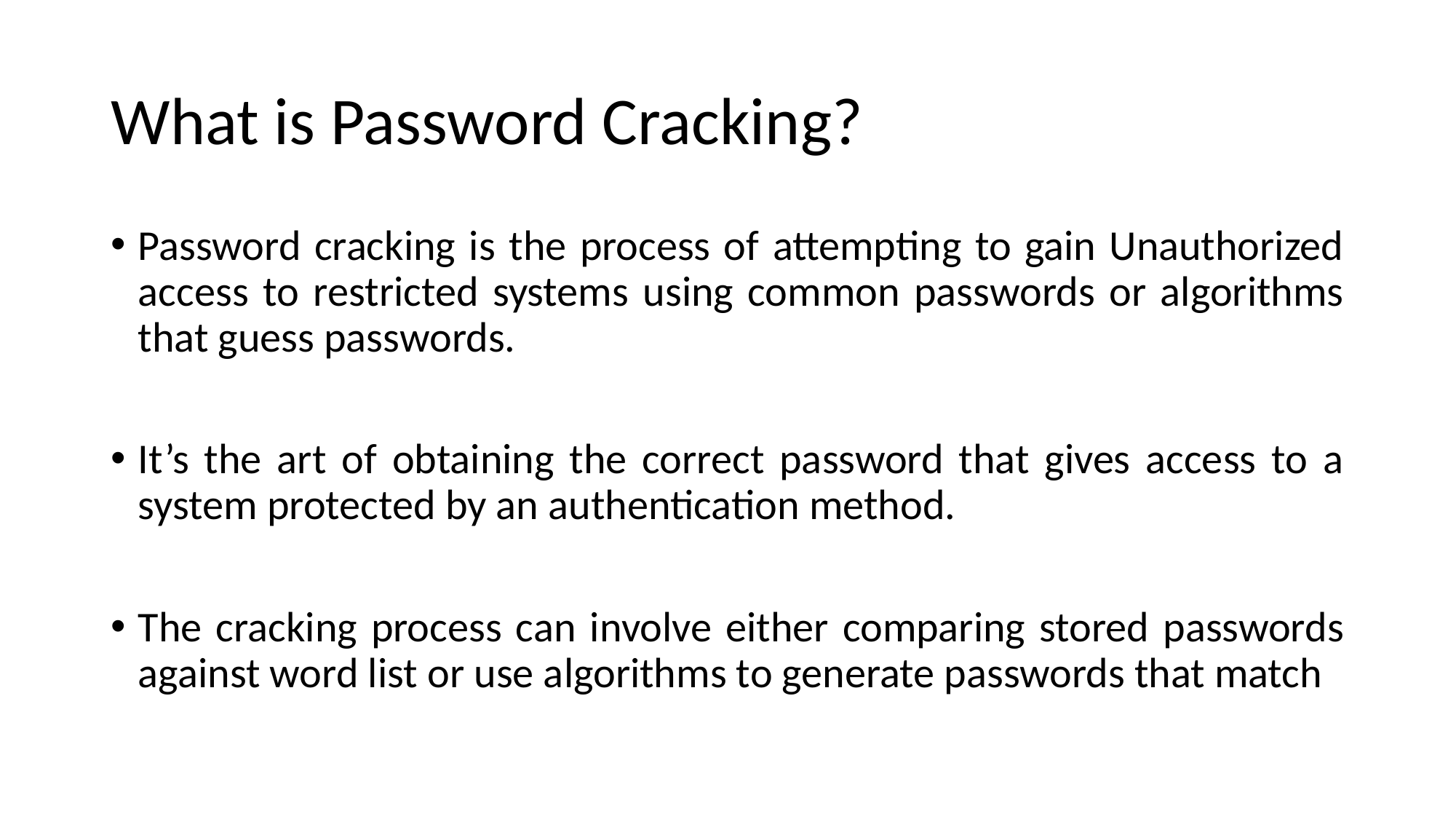

# What is Password Cracking?
Password cracking is the process of attempting to gain Unauthorized access to restricted systems using common passwords or algorithms that guess passwords.

It’s the art of obtaining the correct password that gives access to a system protected by an authentication method.

The cracking process can involve either comparing stored passwords against word list or use algorithms to generate passwords that match